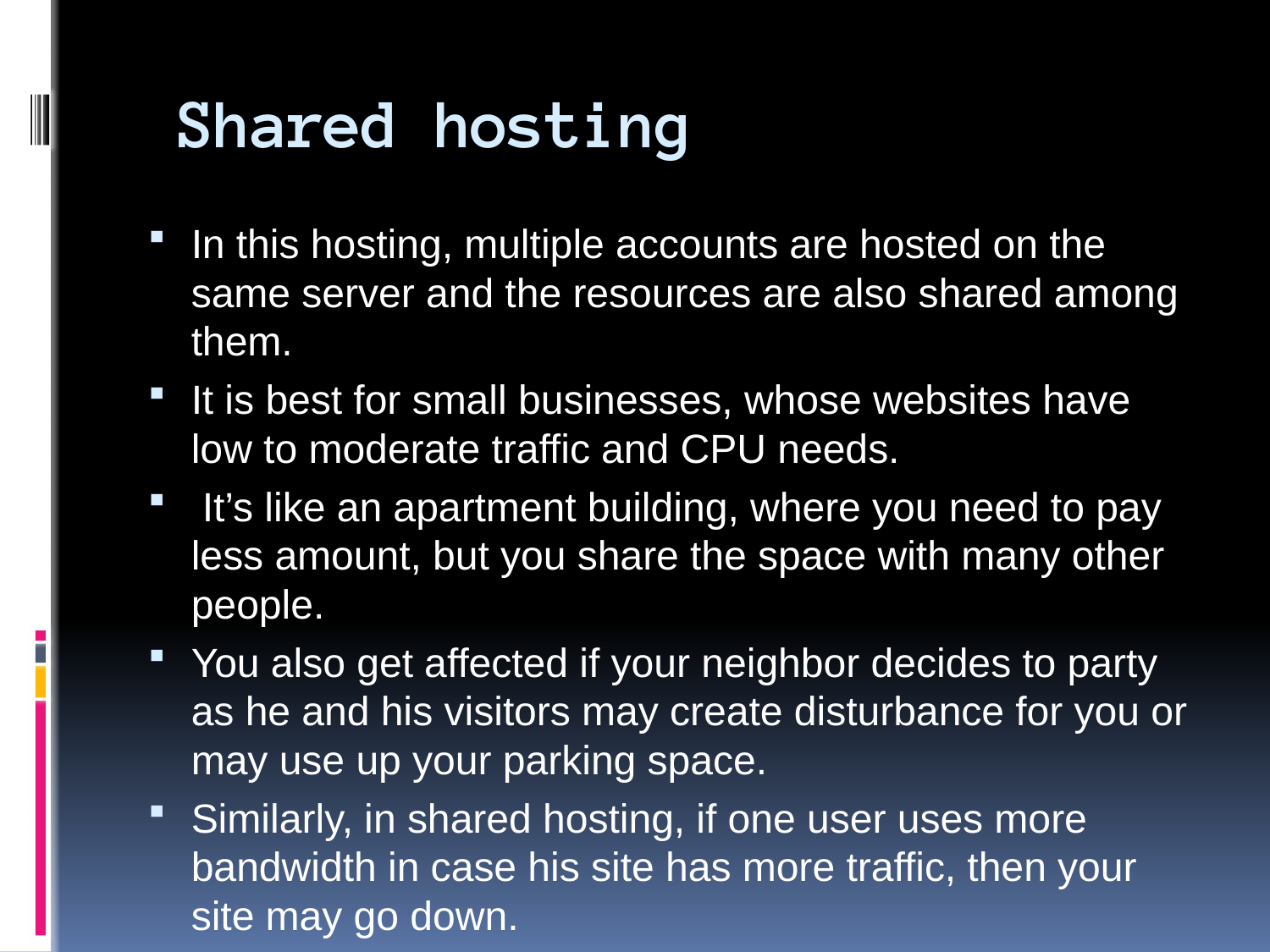

# Shared hosting
In this hosting, multiple accounts are hosted on the same server and the resources are also shared among them.
It is best for small businesses, whose websites have low to moderate traffic and CPU needs.
 It’s like an apartment building, where you need to pay less amount, but you share the space with many other people.
You also get affected if your neighbor decides to party as he and his visitors may create disturbance for you or may use up your parking space.
Similarly, in shared hosting, if one user uses more bandwidth in case his site has more traffic, then your site may go down.